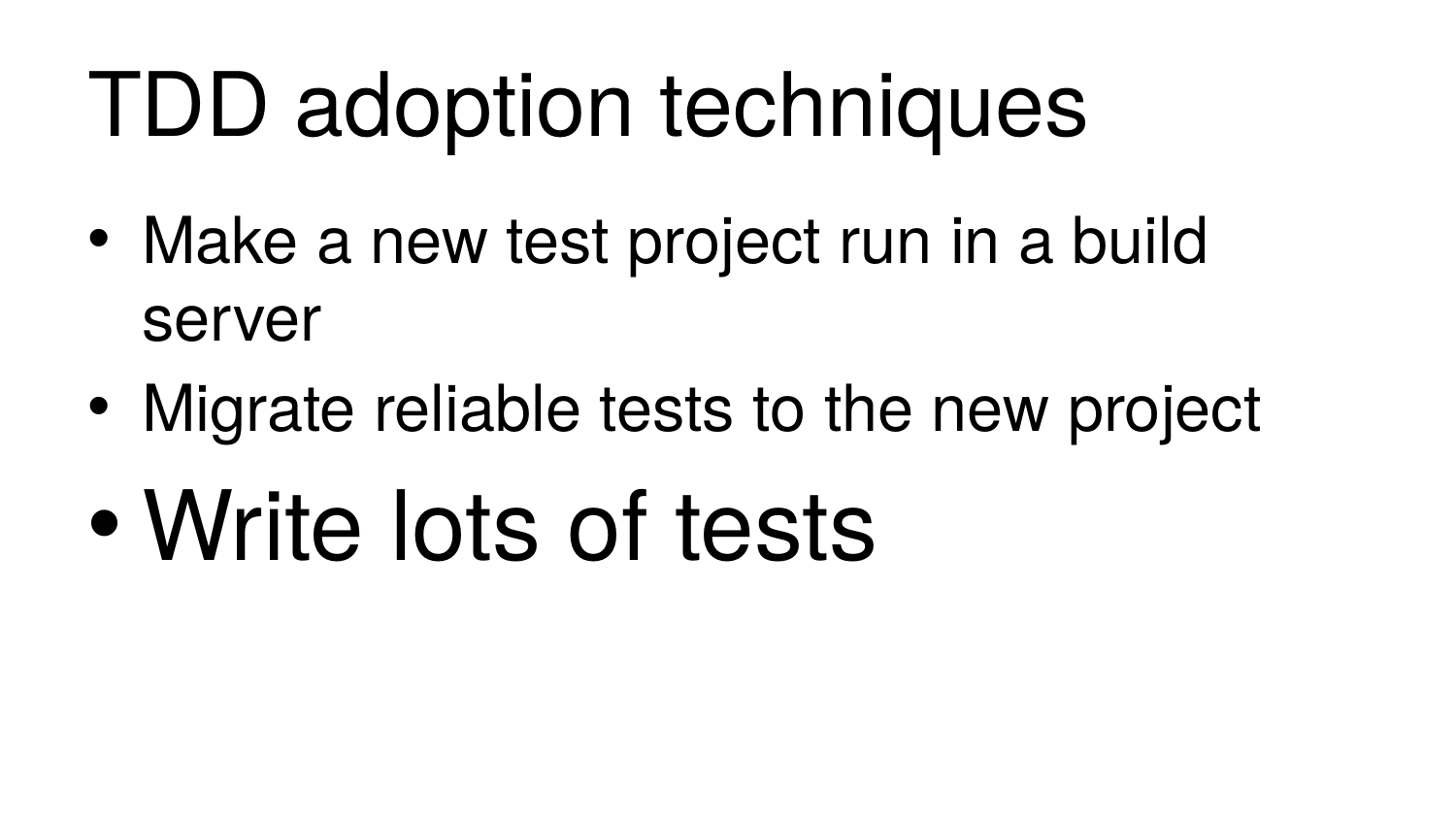

# TDD adoption techniques
Make a new test project run in a build server
Migrate reliable tests to the new project
Write lots of tests